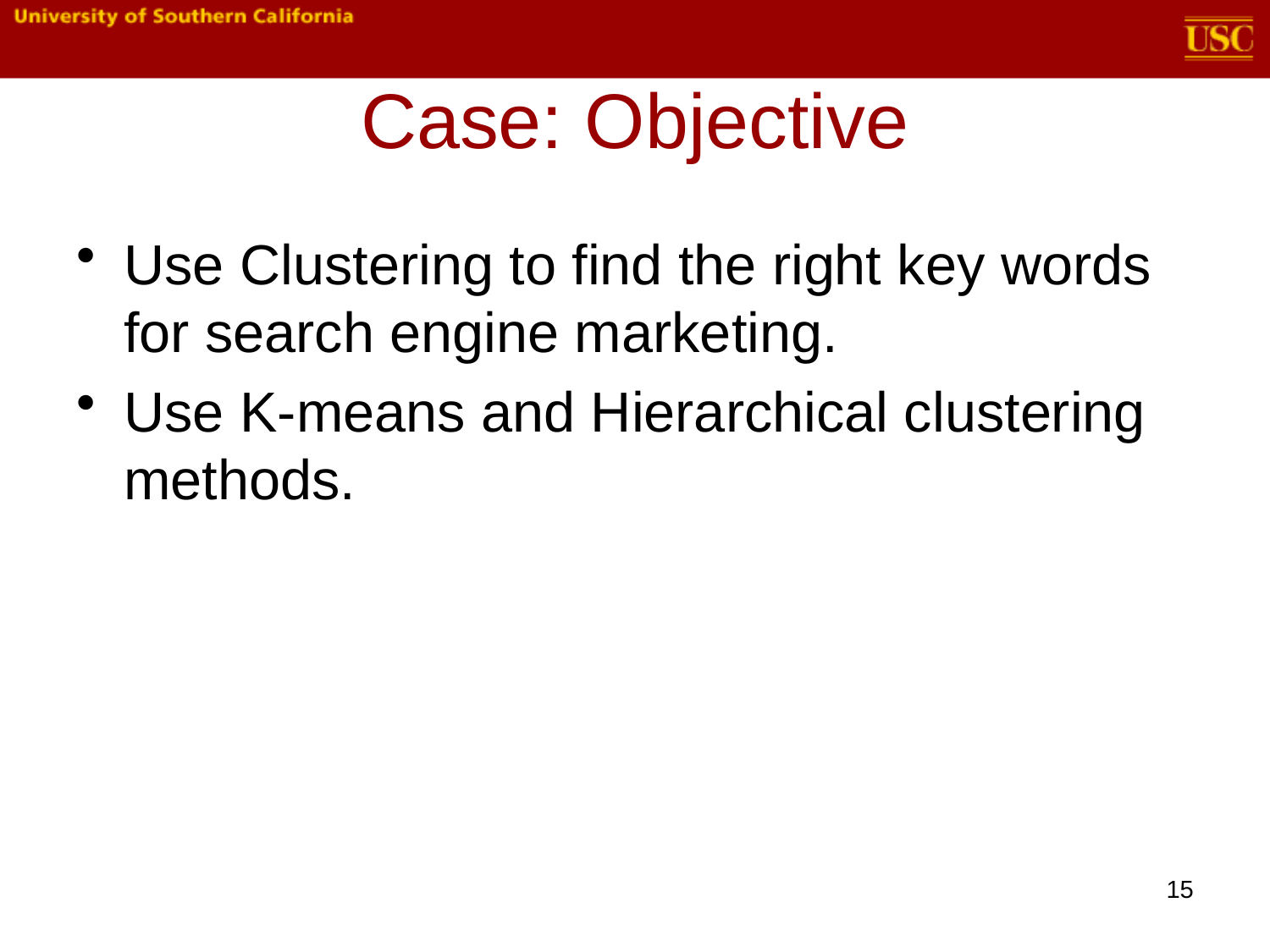

# Case: Objective
Use Clustering to find the right key words for search engine marketing.
Use K-means and Hierarchical clustering methods.
15